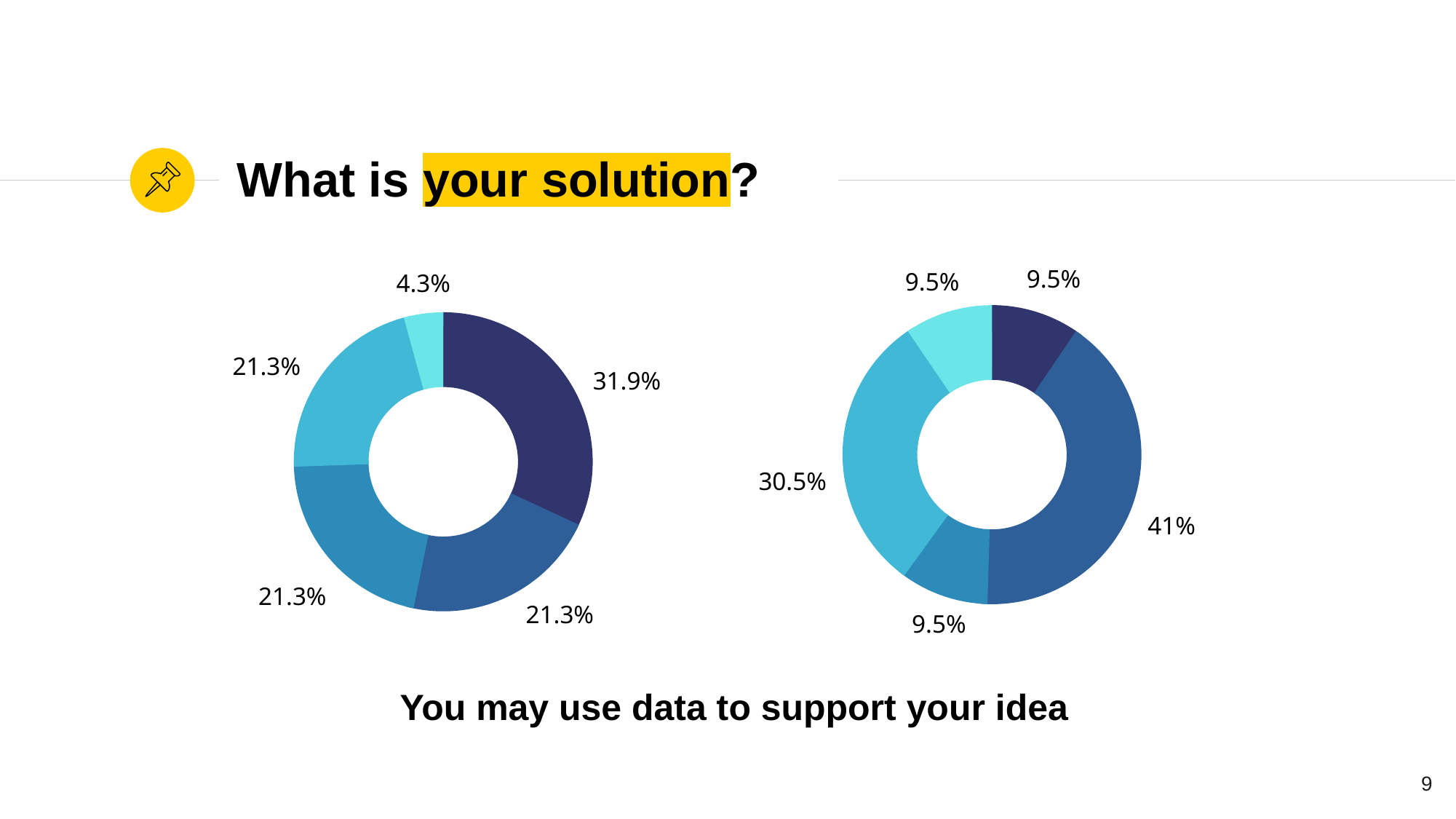

# What is your solution?

9.5%

9.5%

30.5%

41%

9.5%

4.3%

21.3%

31.9%

21.3%

21.3%
You may use data to support your idea
9